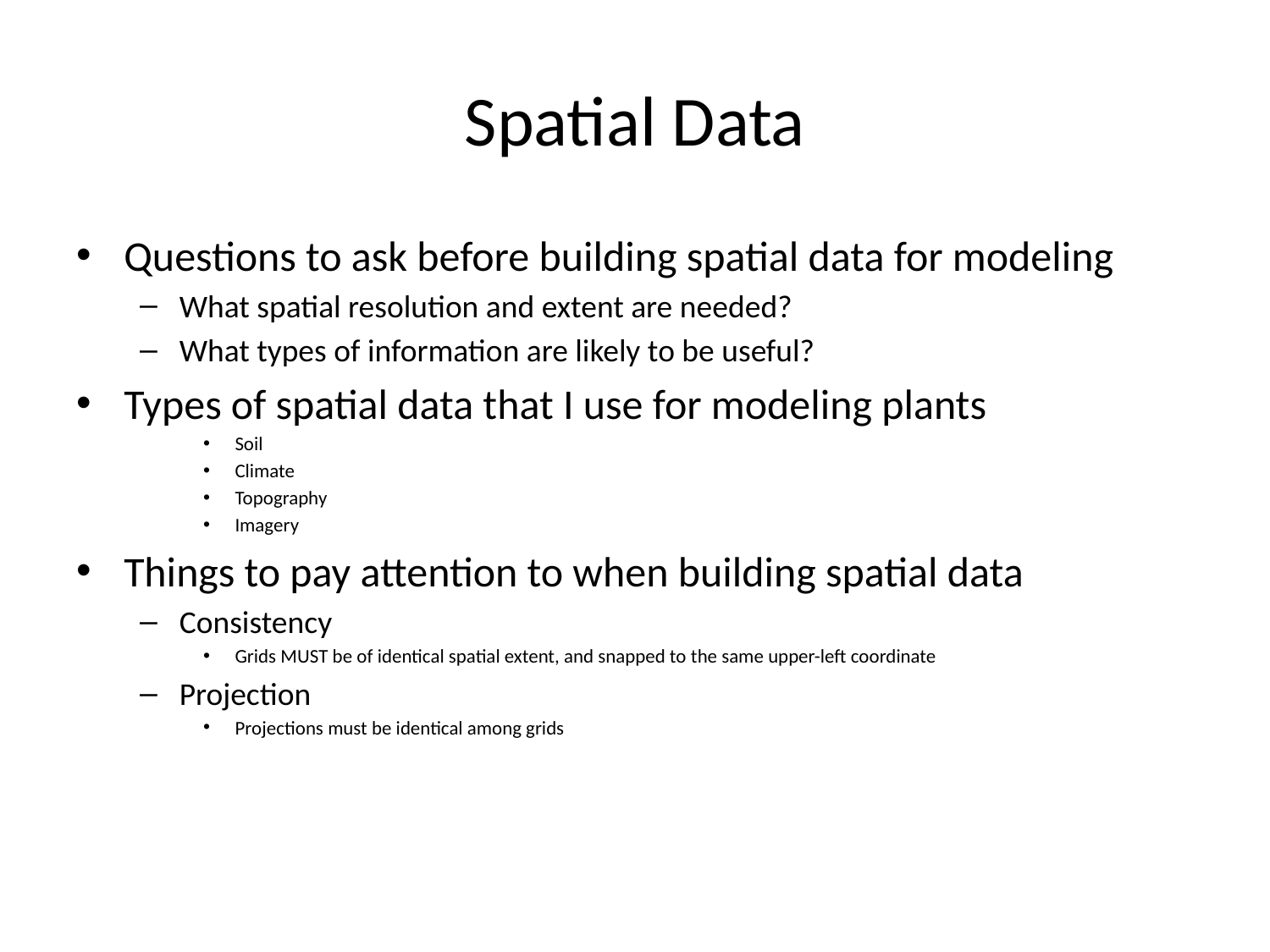

# Spatial Data
Questions to ask before building spatial data for modeling
What spatial resolution and extent are needed?
What types of information are likely to be useful?
Types of spatial data that I use for modeling plants
Soil
Climate
Topography
Imagery
Things to pay attention to when building spatial data
Consistency
Grids MUST be of identical spatial extent, and snapped to the same upper-left coordinate
Projection
Projections must be identical among grids